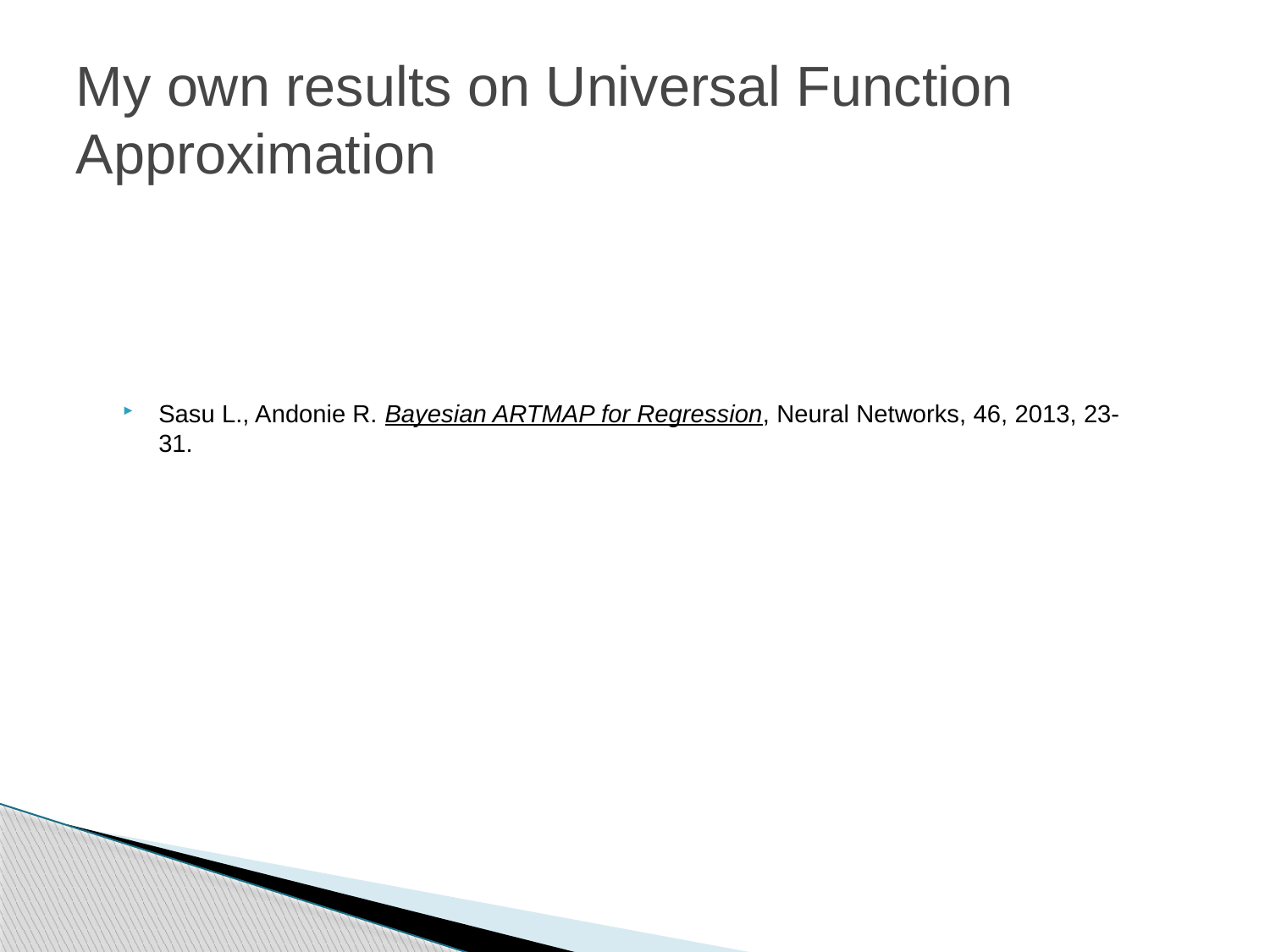

# My own results on Universal Function Approximation
Sasu L., Andonie R. Bayesian ARTMAP for Regression, Neural Networks, 46, 2013, 23-31.